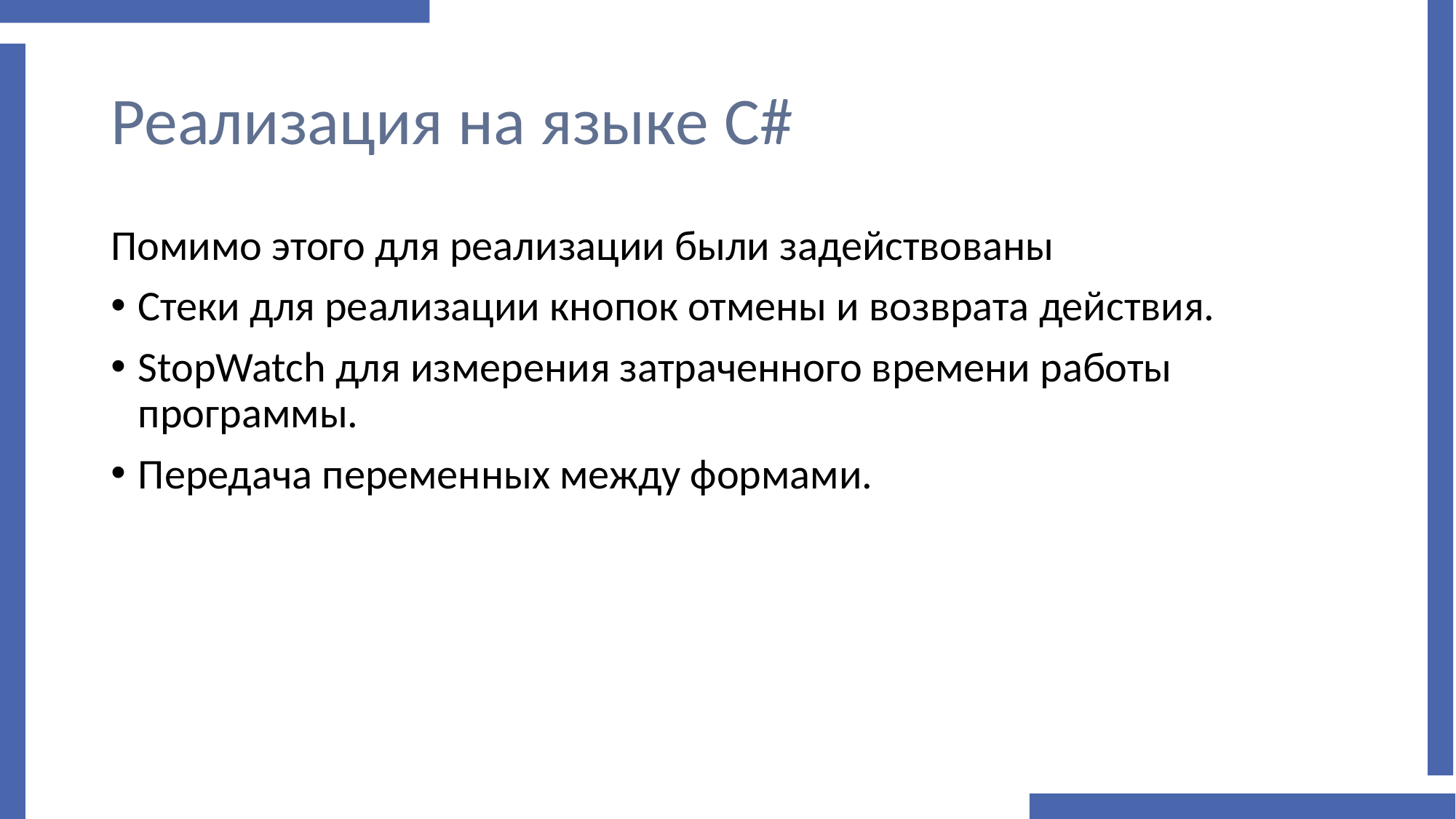

# Реализация на языке C#
Помимо этого для реализации были задействованы
Стеки для реализации кнопок отмены и возврата действия.
StopWatch для измерения затраченного времени работы программы.
Передача переменных между формами.